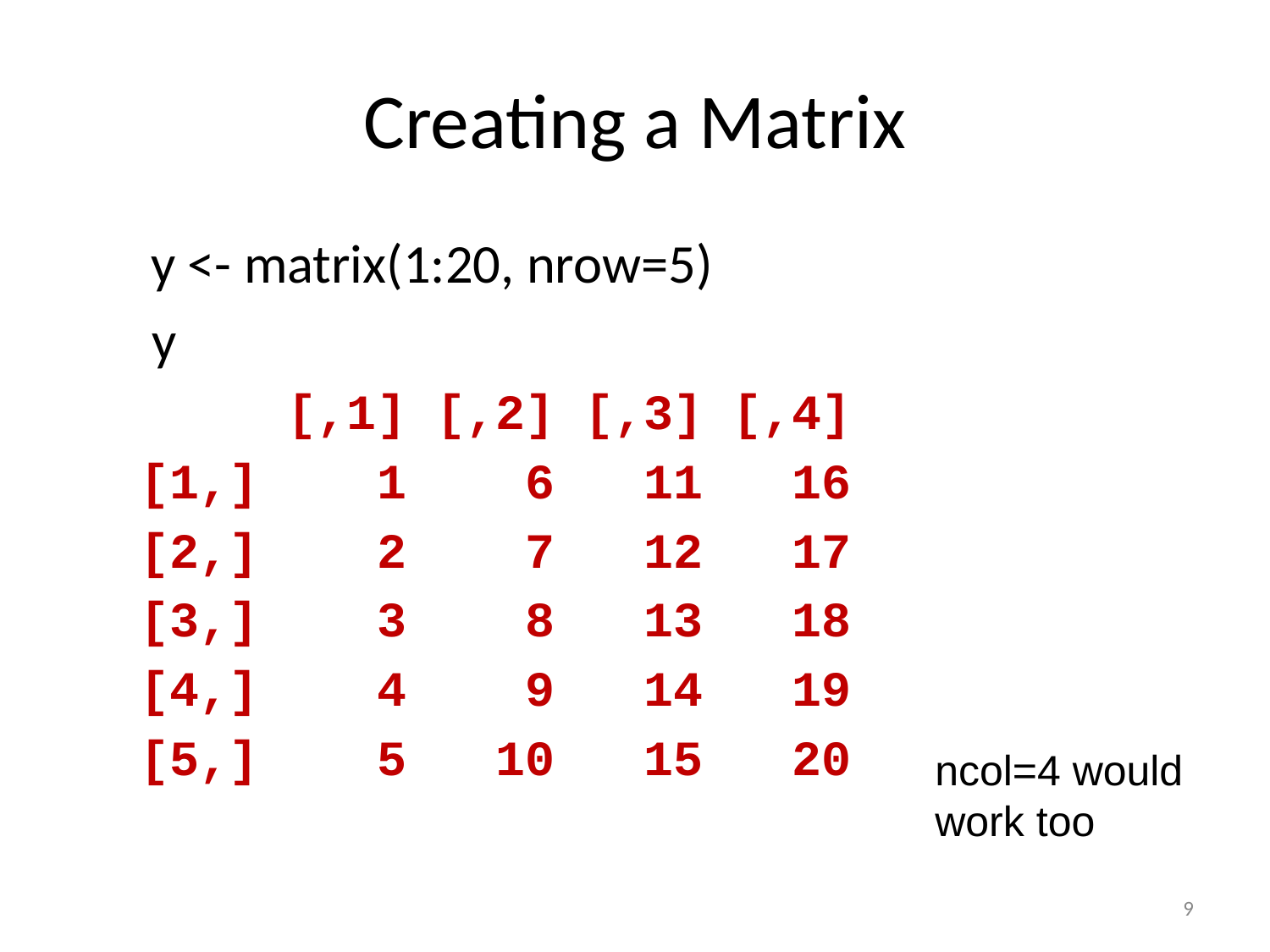

# Creating a Matrix
 y <- matrix(1:20, nrow=5)
 y
     [,1] [,2] [,3] [,4]
[1,]    1    6   11   16
[2,]    2    7   12   17
[3,]    3    8   13   18
[4,]    4    9   14   19
[5,]    5   10   15   20
ncol=4 would
work too
9